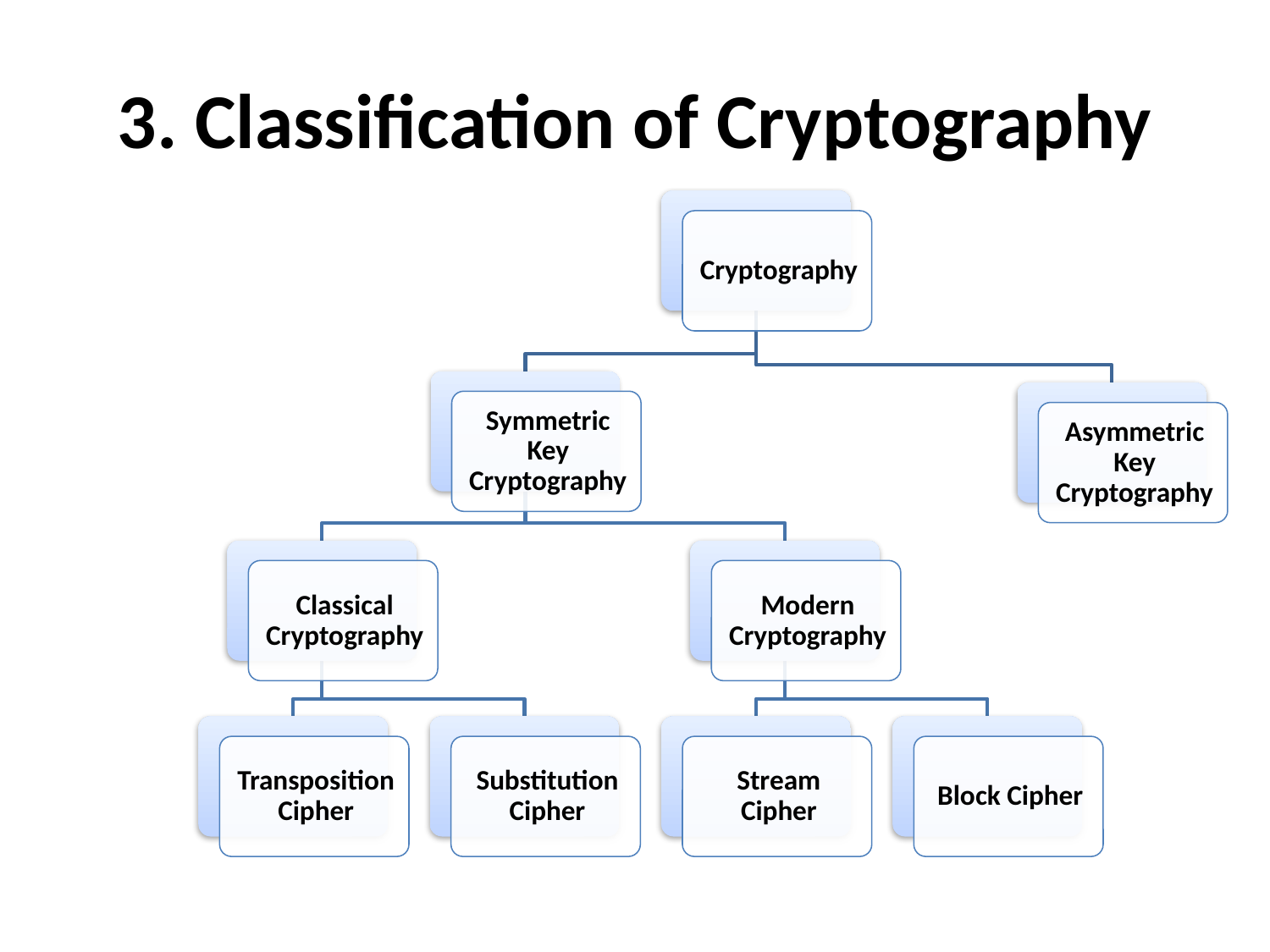

# 3. Classification of Cryptography
Cryptography
Symmetric Key Cryptography
Classical Cryptography
Transposition Cipher
Substitution Cipher
Modern Cryptography
Stream Cipher
Block Cipher
Asymmetric Key Cryptography